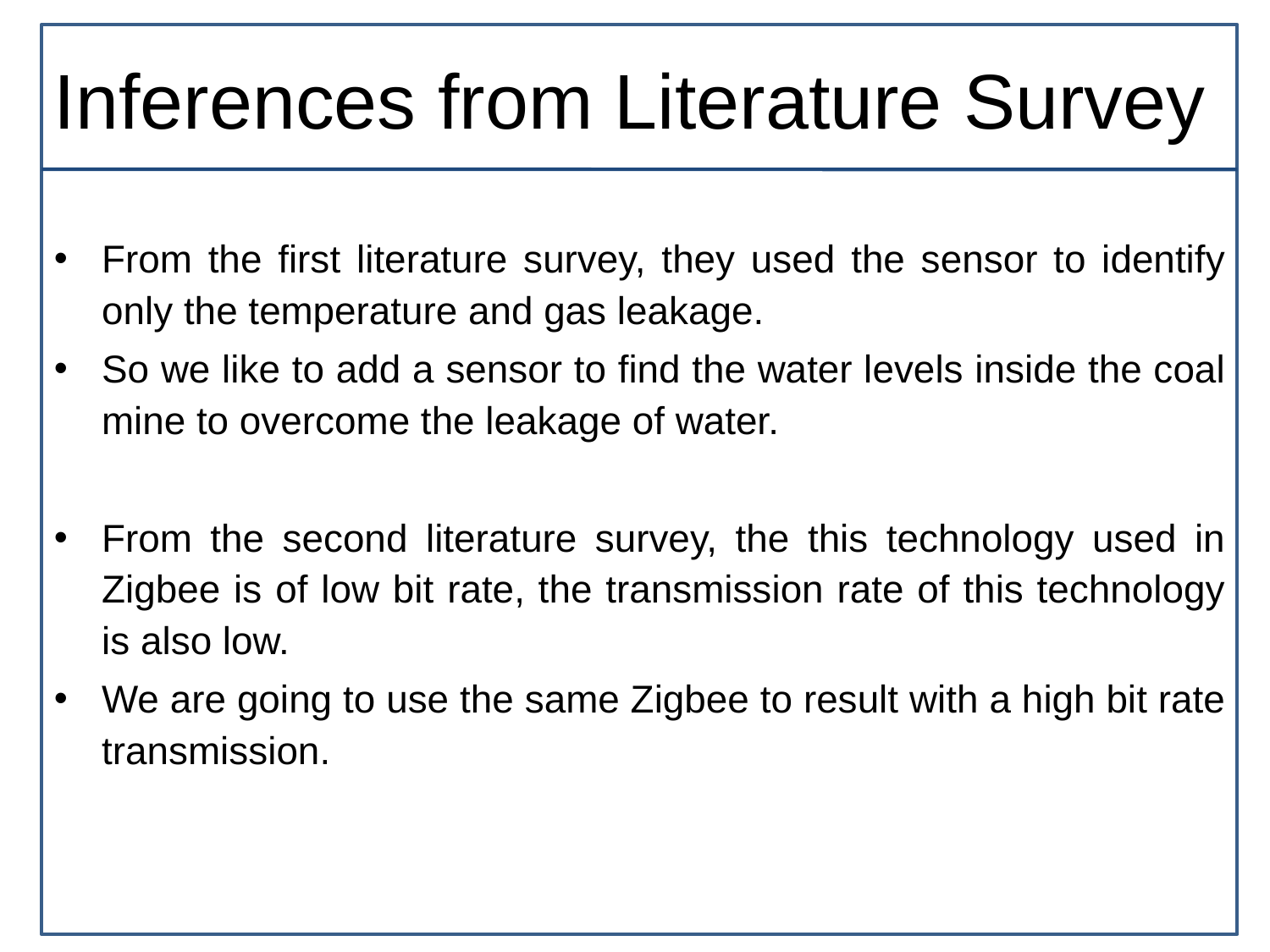

# Inferences from Literature Survey

From the first literature survey, they used the sensor to identify only the temperature and gas leakage.
So we like to add a sensor to find the water levels inside the coal mine to overcome the leakage of water.

From the second literature survey, the this technology used in Zigbee is of low bit rate, the transmission rate of this technology is also low.
We are going to use the same Zigbee to result with a high bit rate transmission.

8